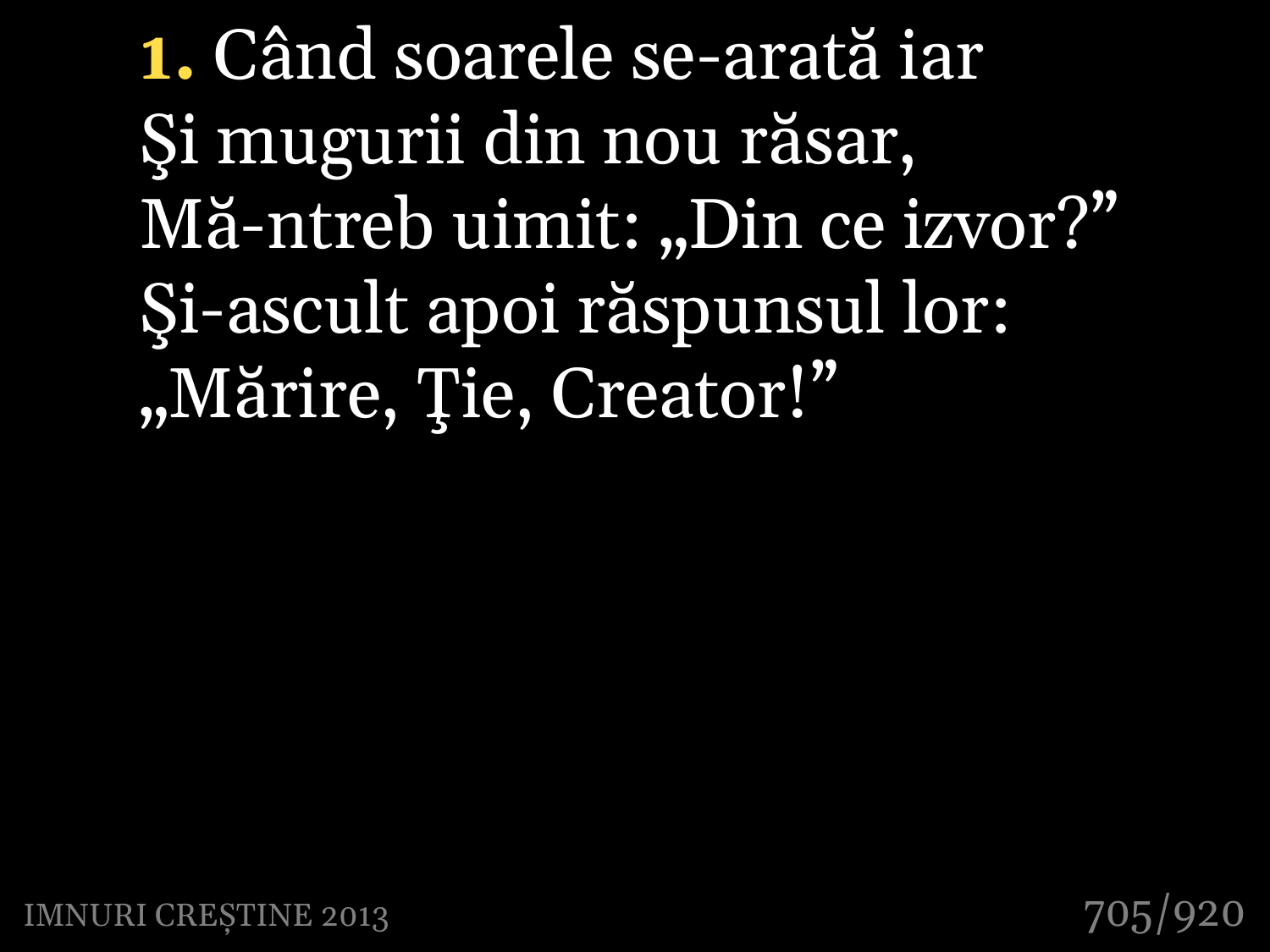

1. Când soarele se-arată iar
Şi mugurii din nou răsar,
Mă-ntreb uimit: „Din ce izvor?”
Şi-ascult apoi răspunsul lor:
„Mărire, Ţie, Creator!”
705/920
IMNURI CREȘTINE 2013